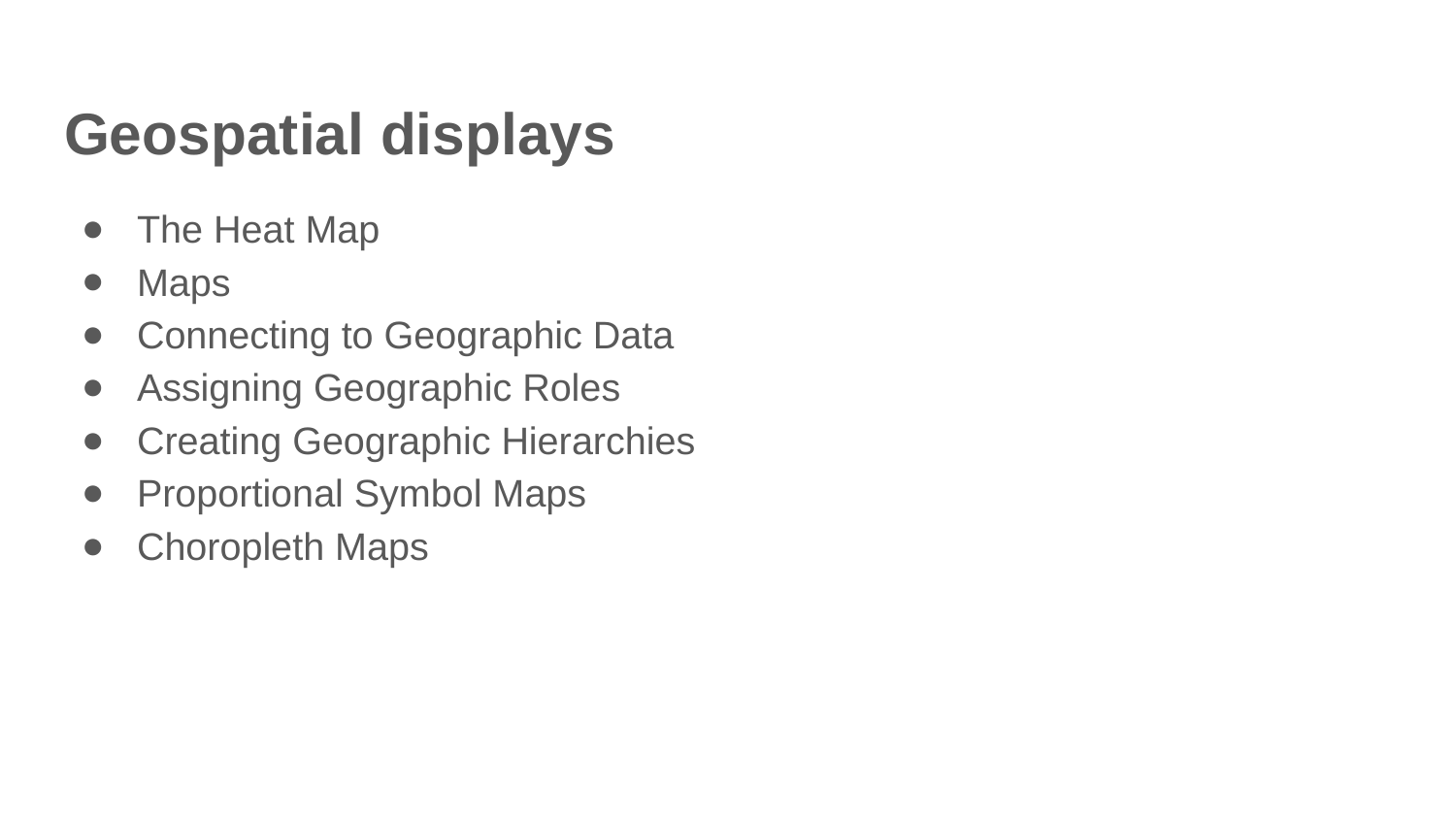

# Geospatial displays
The Heat Map
Maps
Connecting to Geographic Data
Assigning Geographic Roles
Creating Geographic Hierarchies
Proportional Symbol Maps
Choropleth Maps